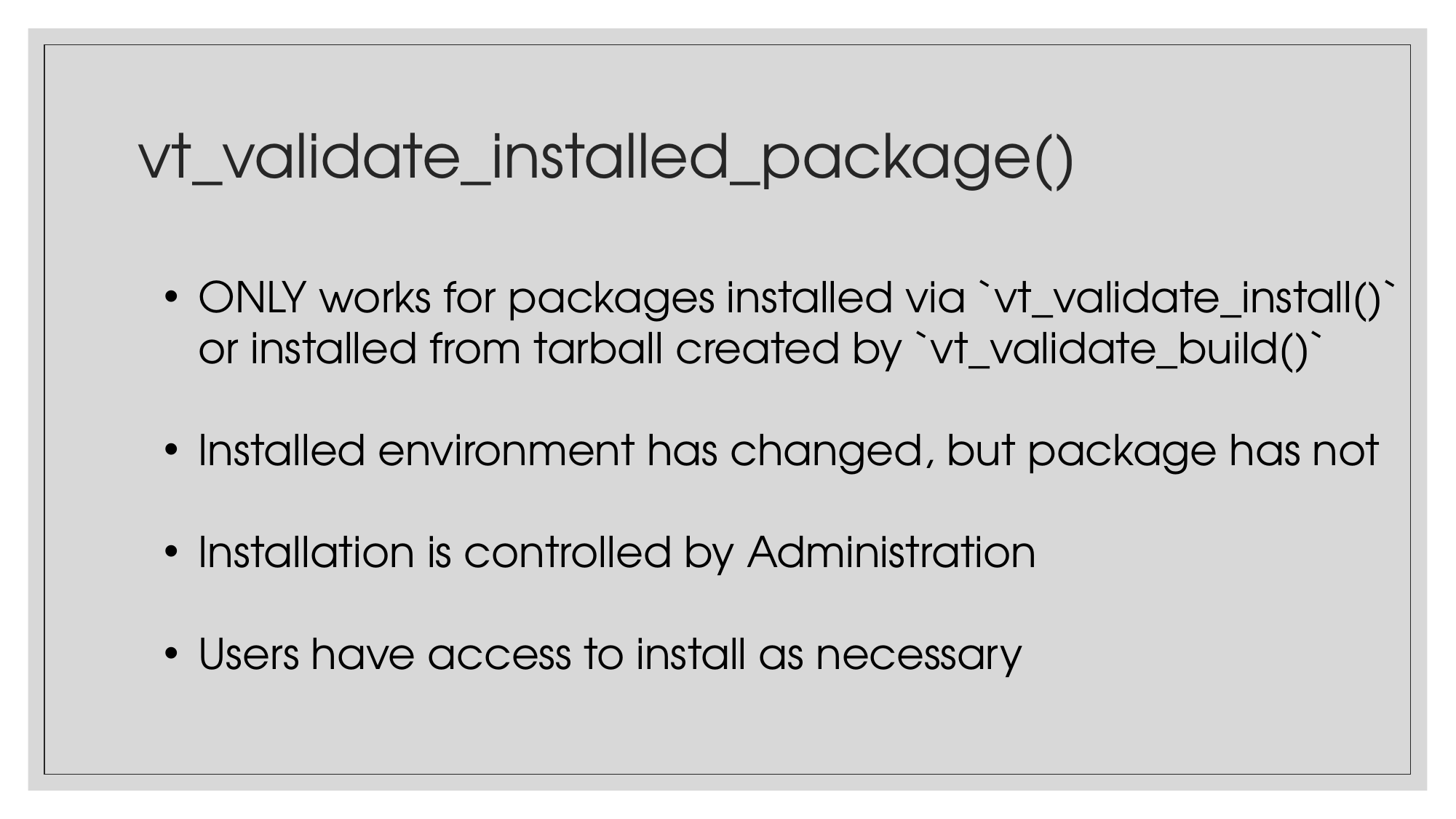

# vt_validate_installed_package()
ONLY works for packages installed via `vt_validate_install()` or installed from tarball created by `vt_validate_build()`

Installed environment has changed, but package has not

Installation is controlled by Administration

Users have access to install as necessary